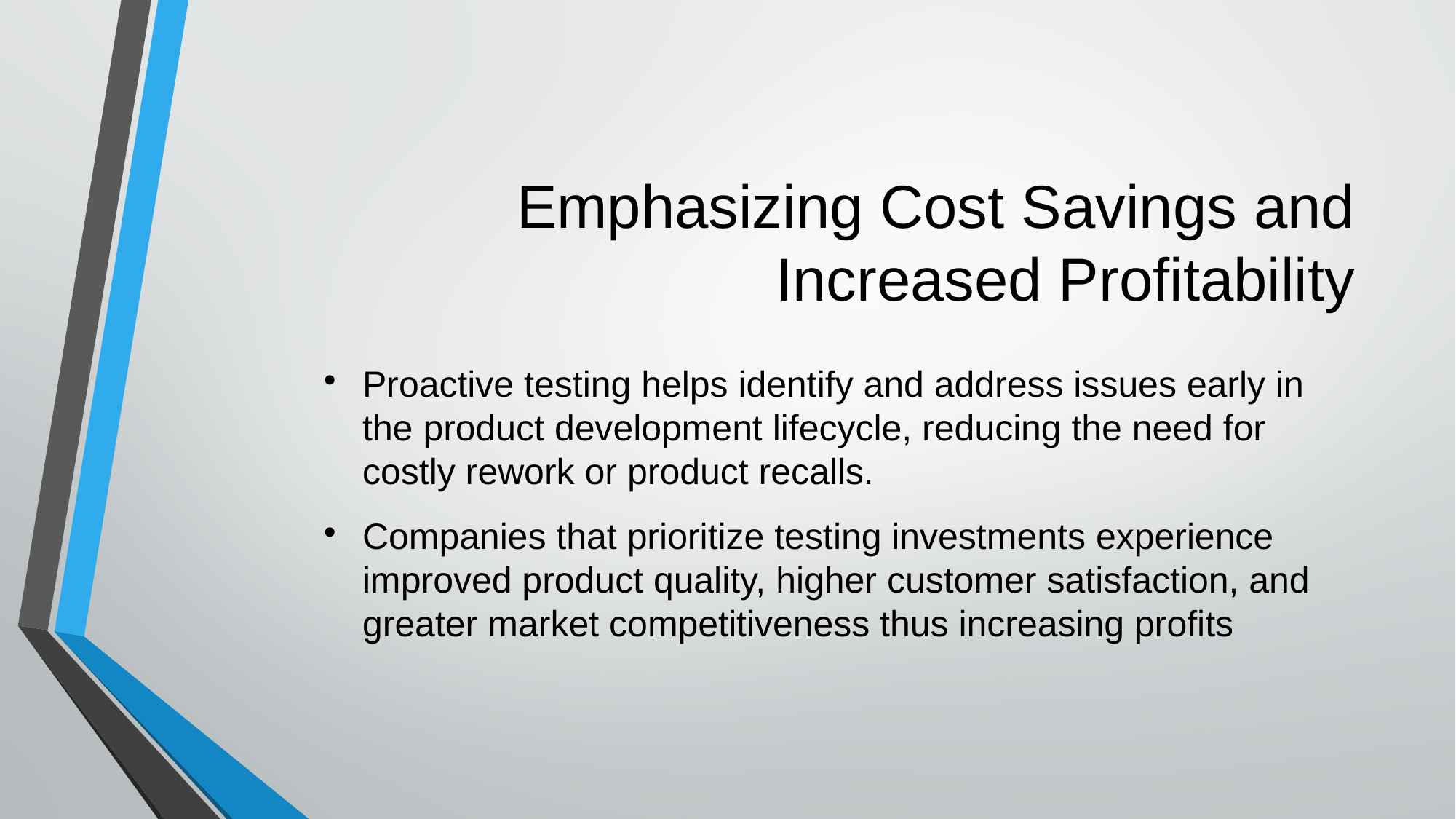

# Emphasizing Cost Savings and Increased Profitability
Proactive testing helps identify and address issues early in the product development lifecycle, reducing the need for costly rework or product recalls.
Companies that prioritize testing investments experience improved product quality, higher customer satisfaction, and greater market competitiveness thus increasing profits